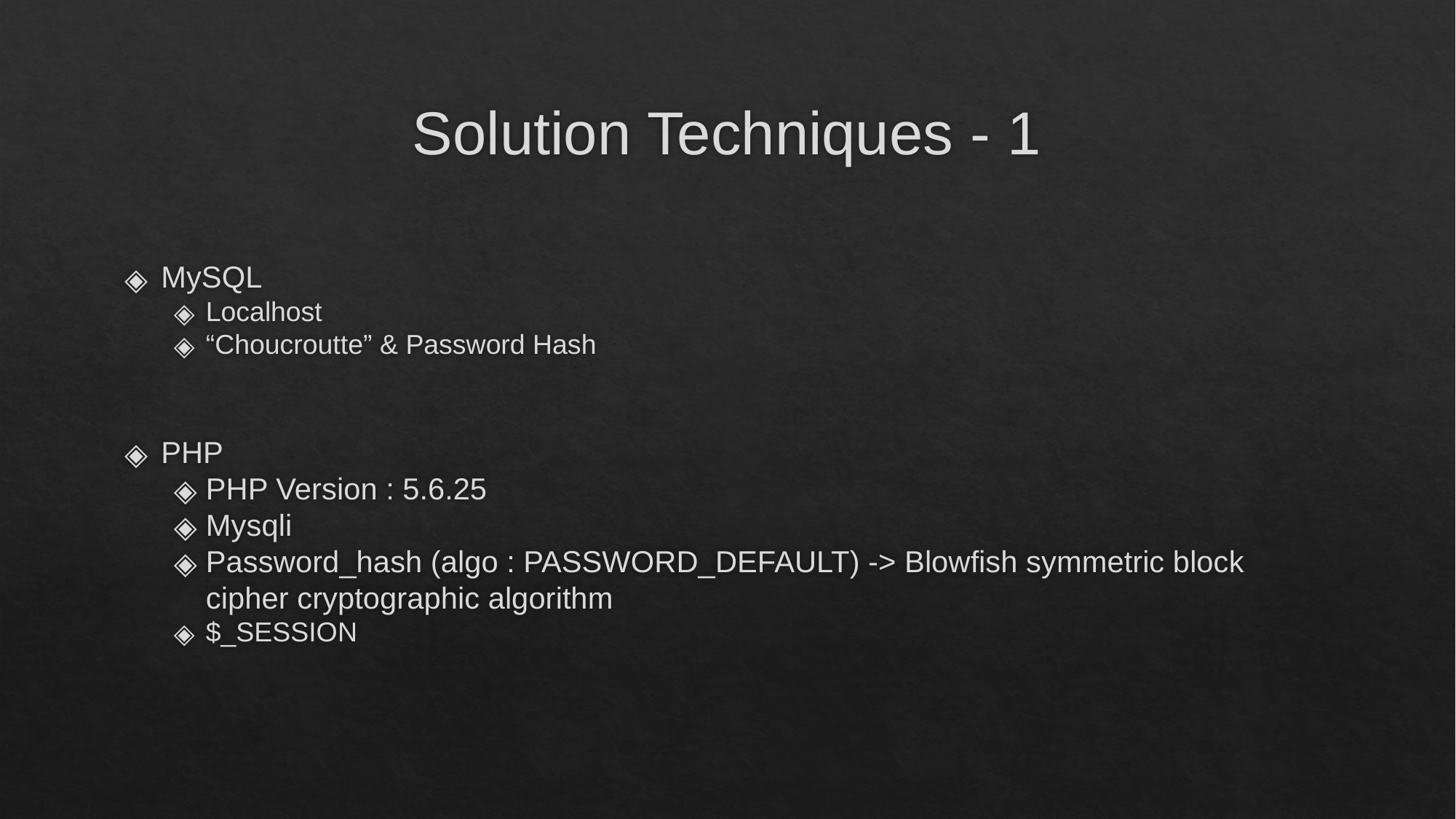

# Solution Techniques - 1
MySQL
Localhost
“Choucroutte” & Password Hash

PHP
PHP Version : 5.6.25
Mysqli
Password_hash (algo : PASSWORD_DEFAULT) -> Blowfish symmetric block cipher cryptographic algorithm
$_SESSION